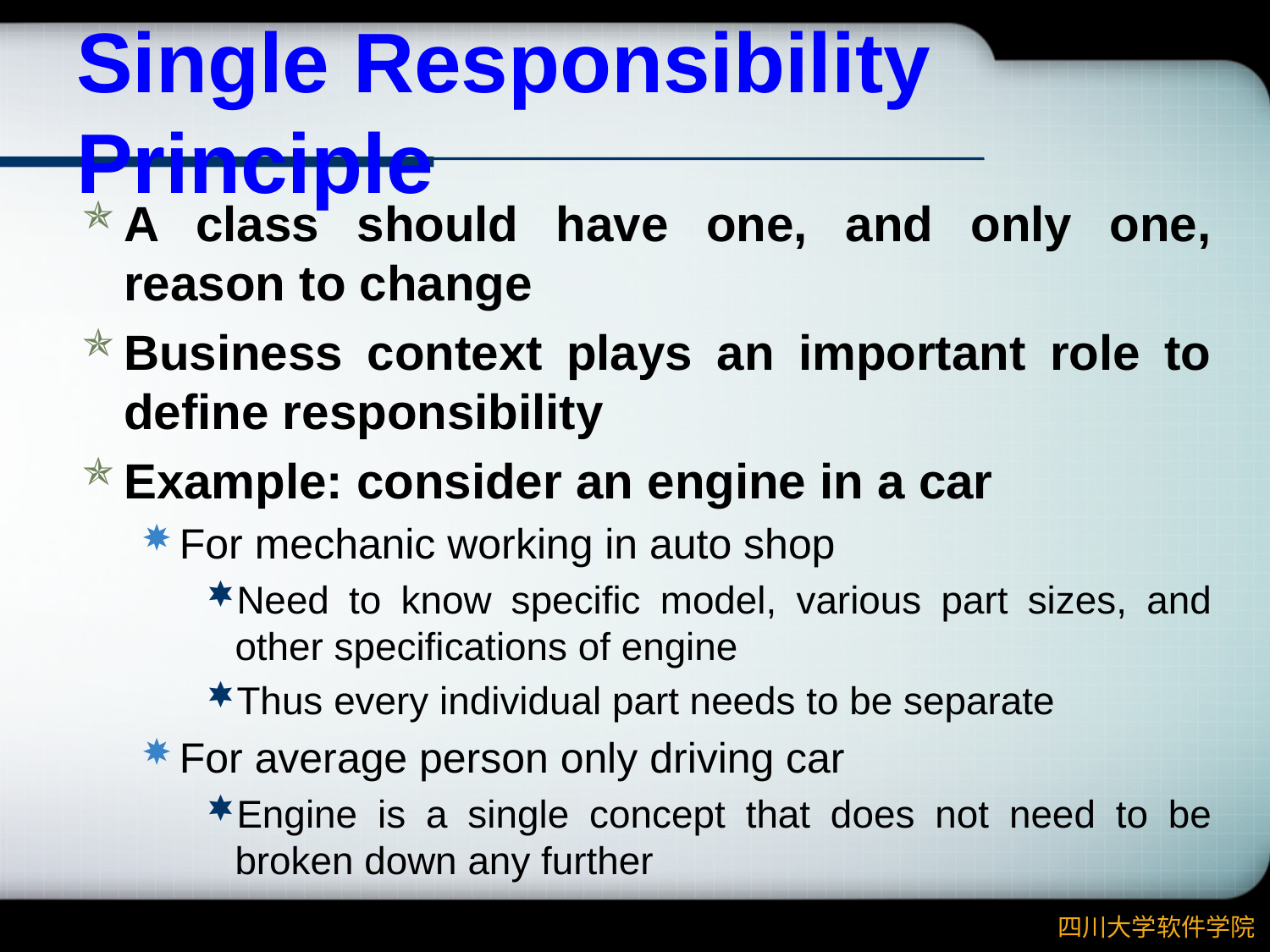

# Single Responsibility Principle
A class should have one, and only one, reason to change
Business context plays an important role to define responsibility
Example: consider an engine in a car
For mechanic working in auto shop
Need to know specific model, various part sizes, and other specifications of engine
Thus every individual part needs to be separate
For average person only driving car
Engine is a single concept that does not need to be broken down any further